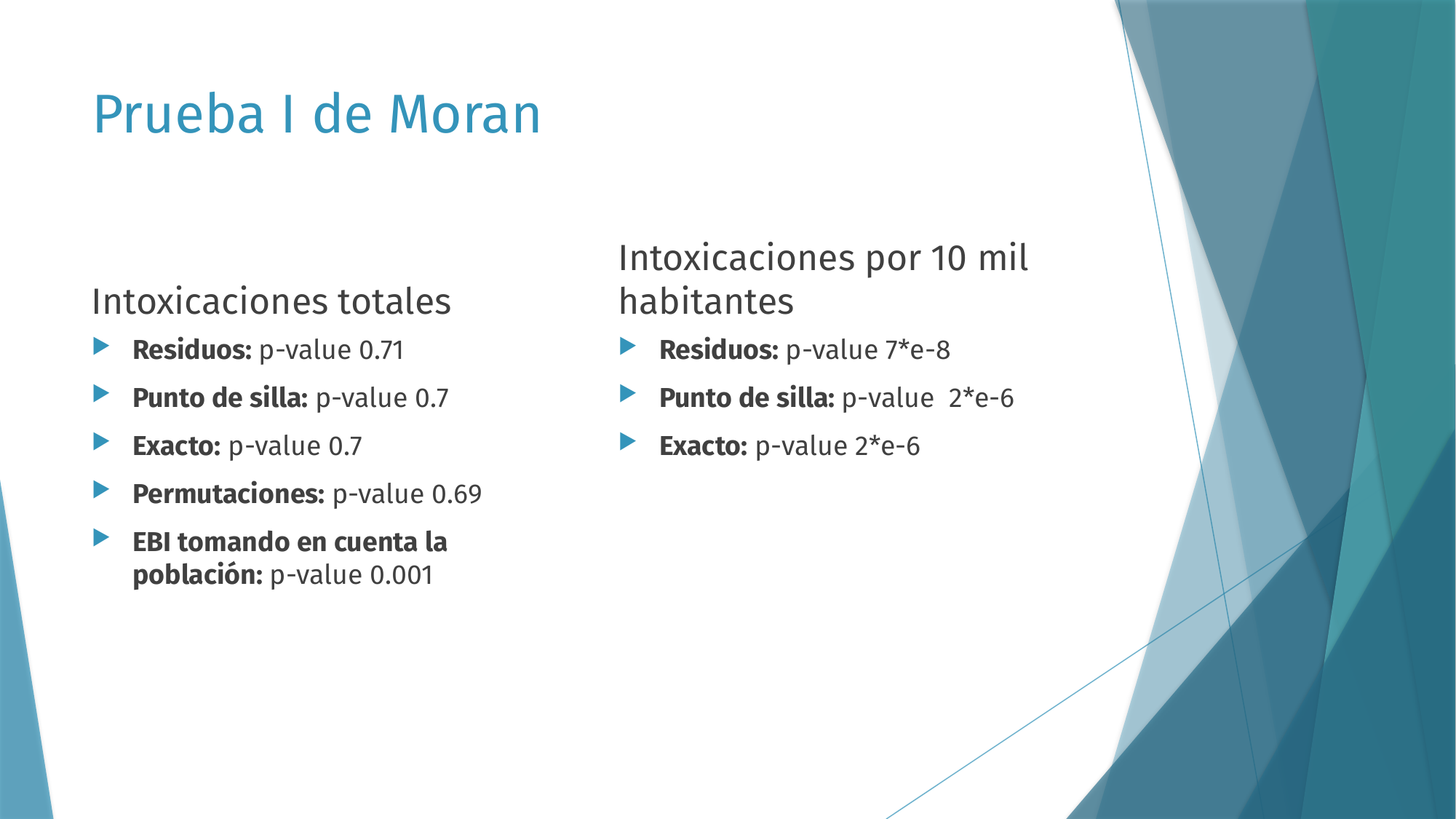

# Prueba I de Moran
Intoxicaciones totales
Intoxicaciones por 10 mil habitantes
Residuos: p-value 0.71
Punto de silla: p-value 0.7
Exacto: p-value 0.7
Permutaciones: p-value 0.69
EBI tomando en cuenta la población: p-value 0.001
Residuos: p-value 7*e-8
Punto de silla: p-value  2*e-6
Exacto: p-value 2*e-6